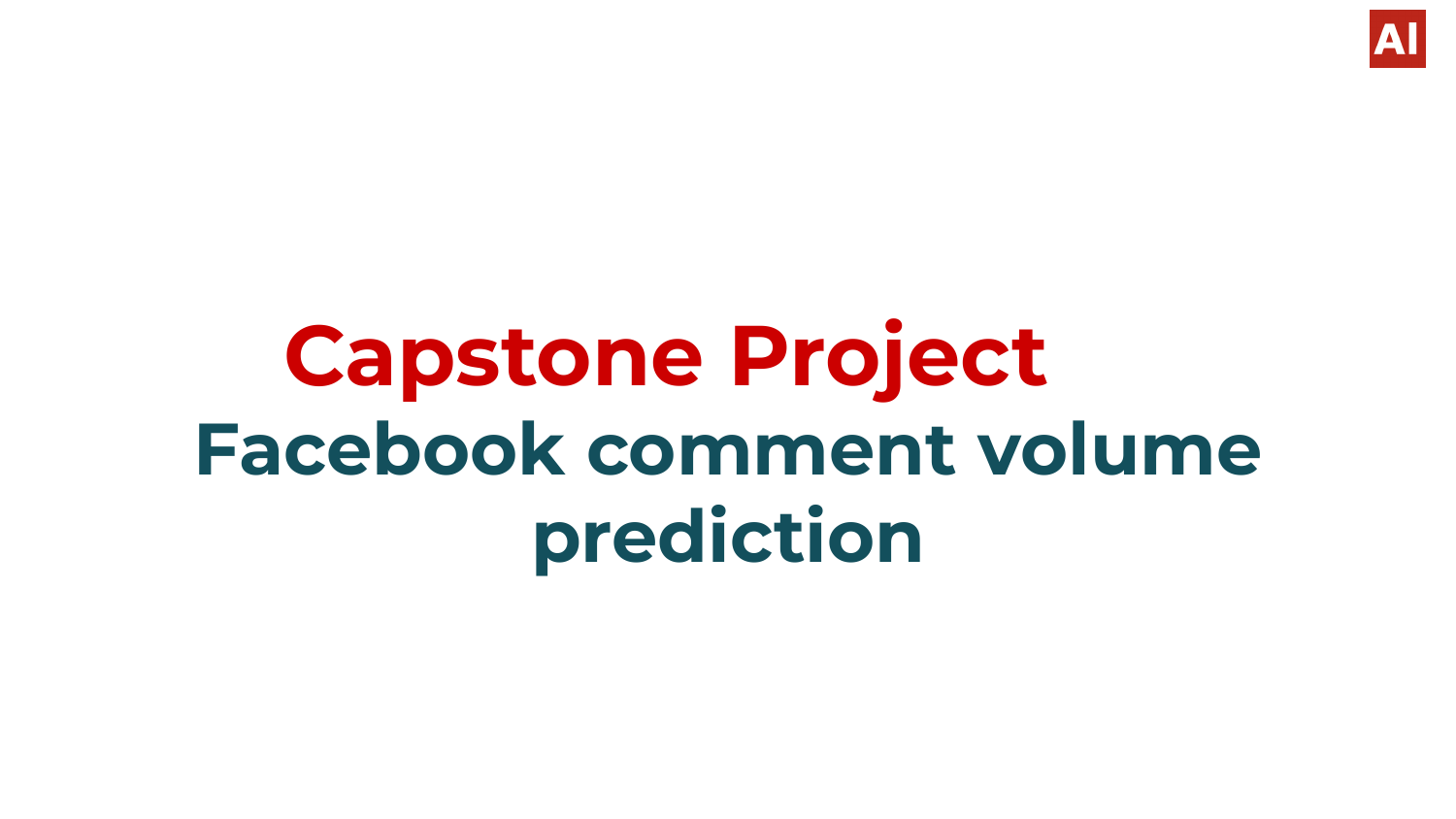

# Capstone Project
Facebook comment volume prediction